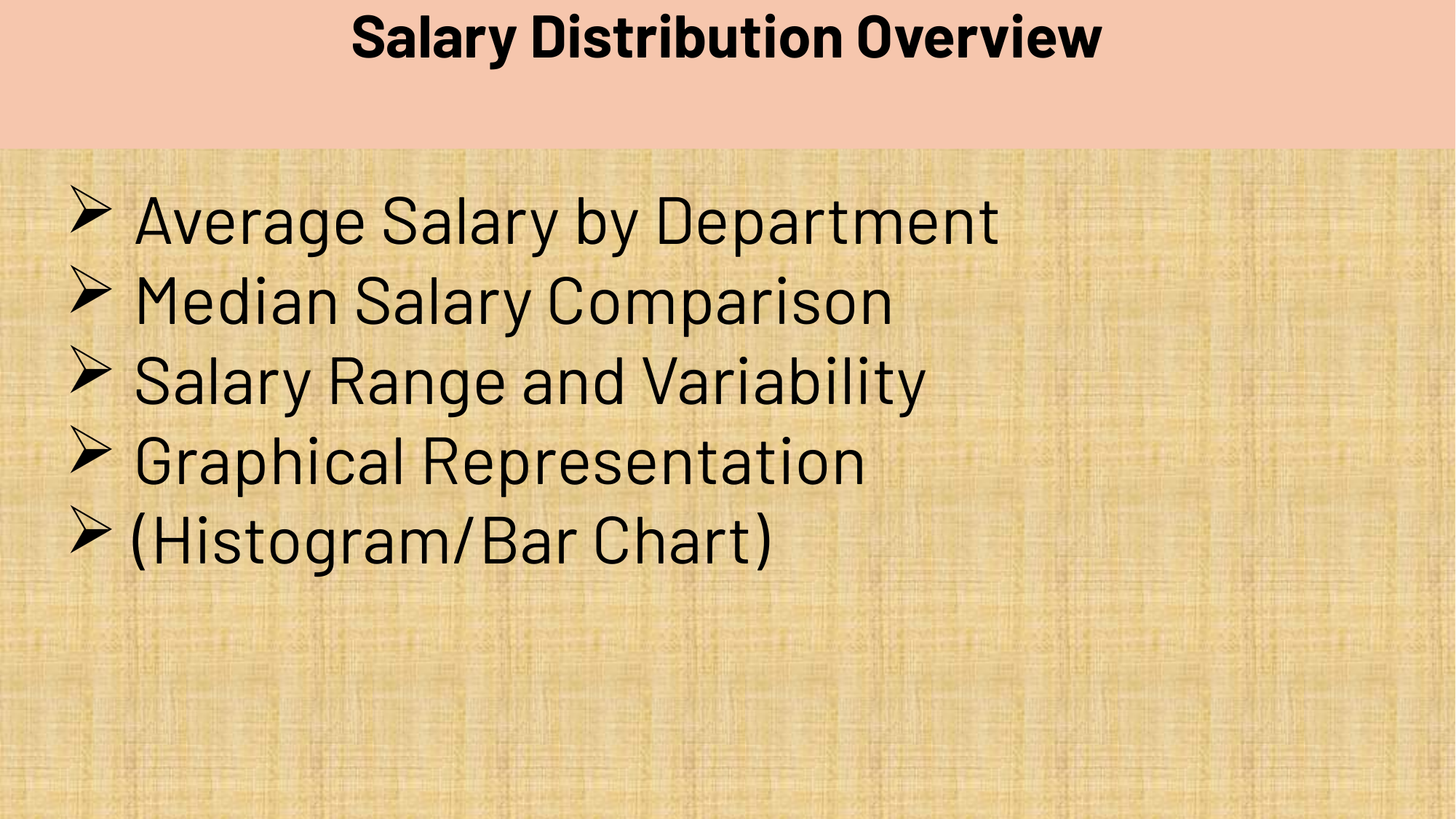

# Salary Distribution Overview

Average Salary by Department
Median Salary Comparison
Salary Range and Variability
Graphical Representation
(Histogram/Bar Chart)